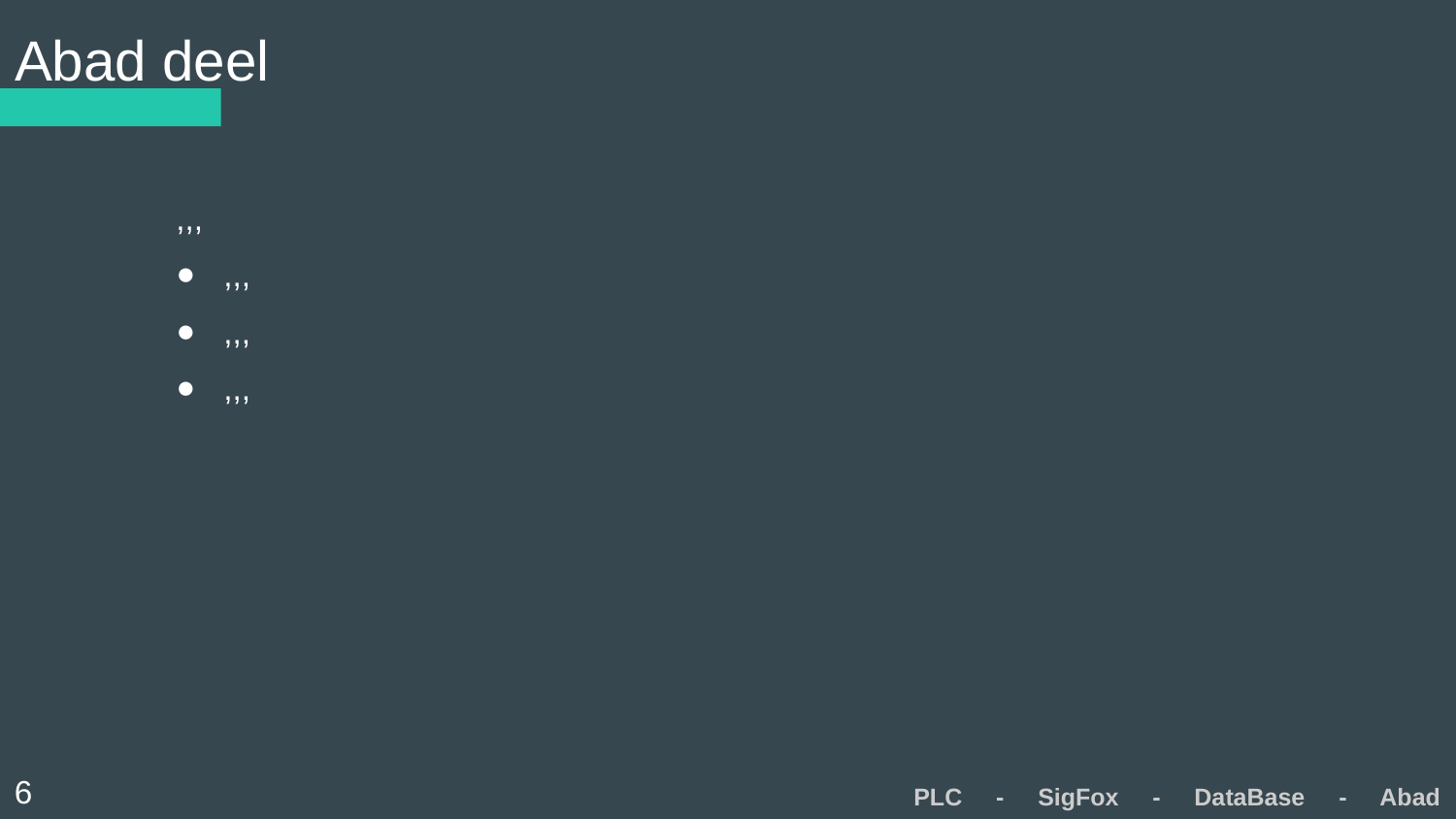

# Abad deel
,,,
,,,
,,,
,,,
6
PLC     -     SigFox     -     DataBase     -     Abad